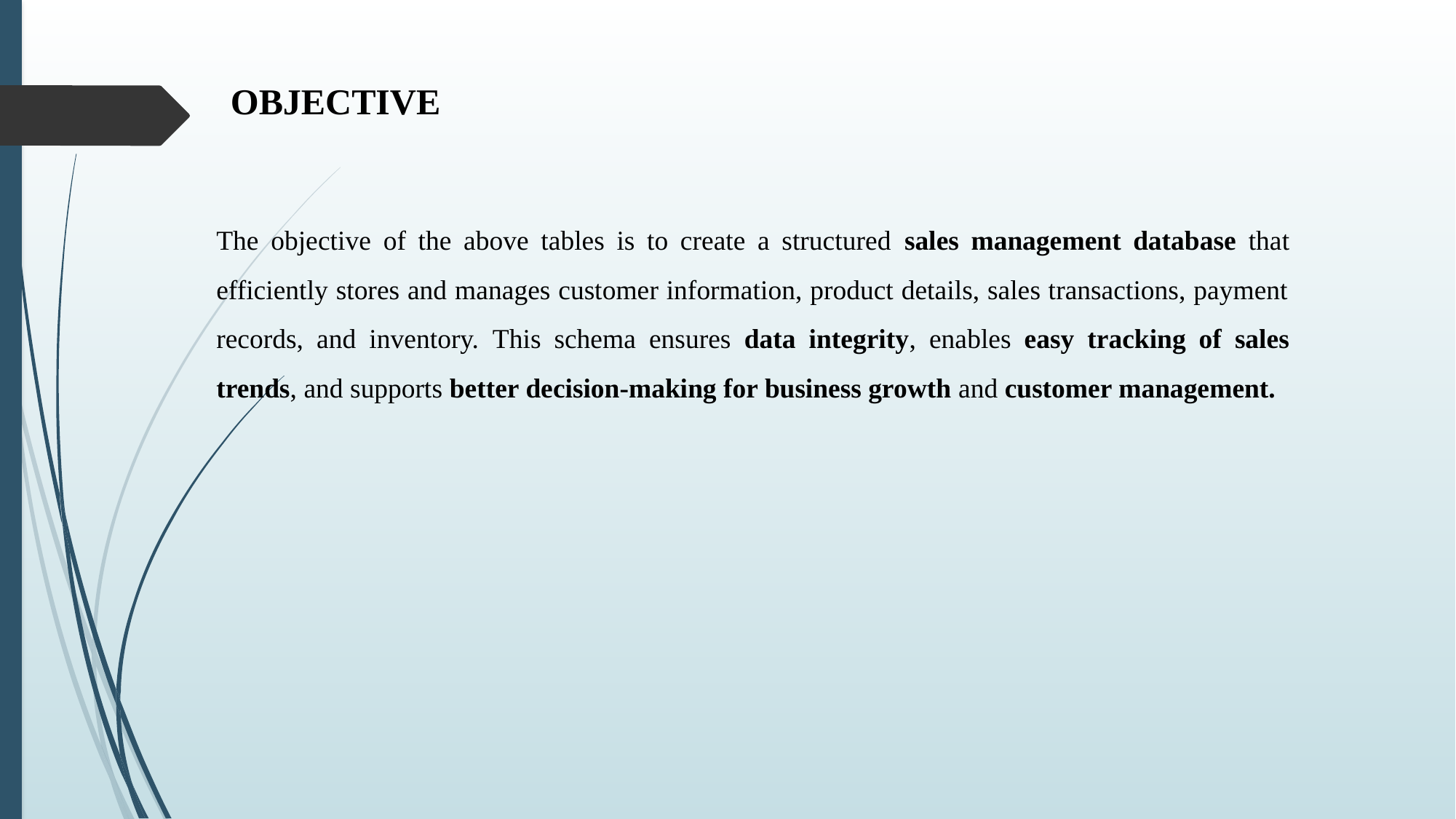

OBJECTIVE
The objective of the above tables is to create a structured sales management database that efficiently stores and manages customer information, product details, sales transactions, payment records, and inventory. This schema ensures data integrity, enables easy tracking of sales trends, and supports better decision-making for business growth and customer management.